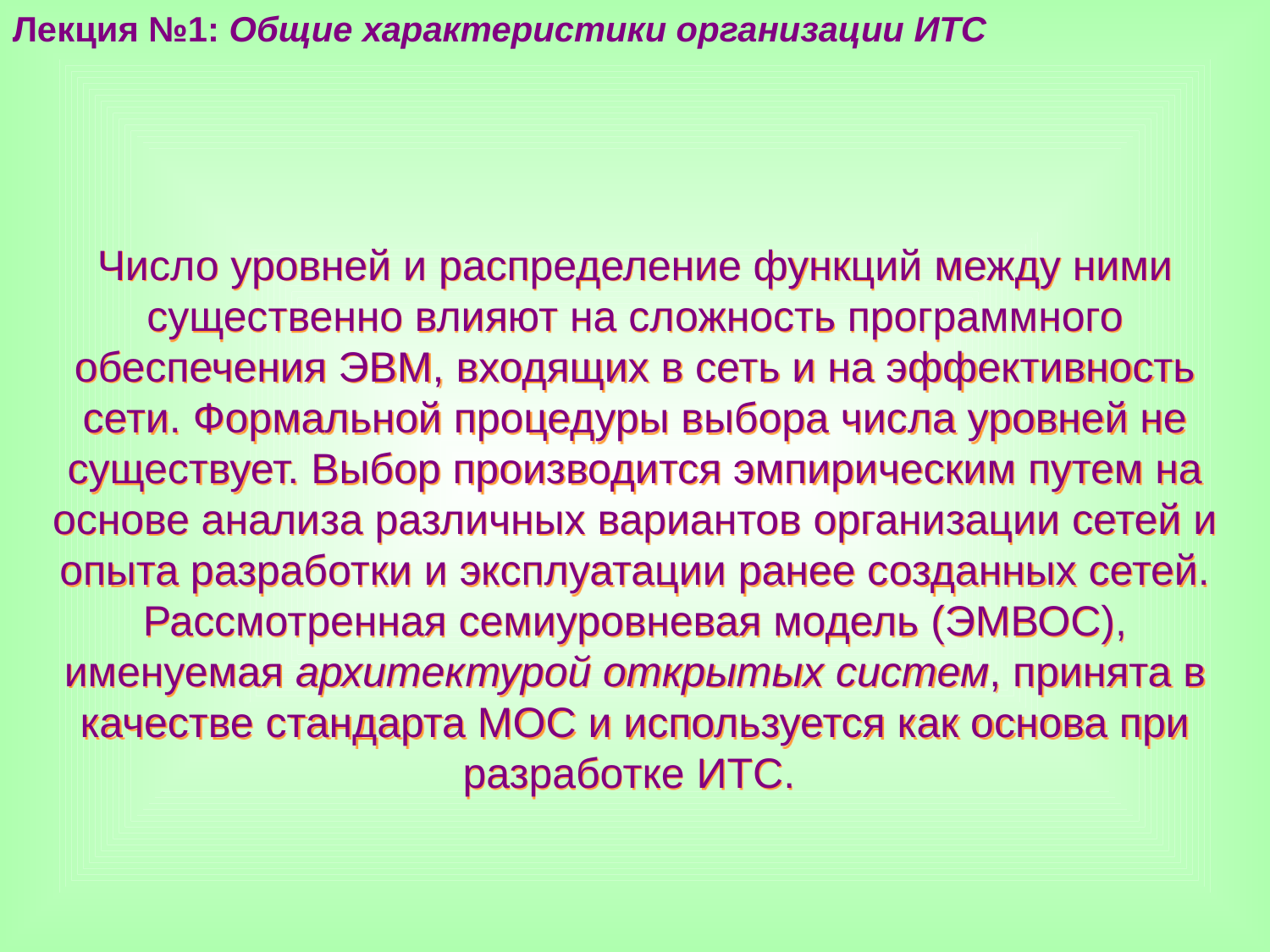

Лекция №1: Общие характеристики организации ИТС
Число уровней и распределение функций между ними существенно влияют на сложность программного обеспечения ЭВМ, входящих в сеть и на эффективность сети. Формальной процедуры выбора числа уровней не существует. Выбор производится эмпирическим путем на основе анализа различных вариантов организации сетей и опыта разработки и эксплуатации ранее созданных сетей. Рассмотренная семиуровневая модель (ЭМВОС), именуемая архитектурой открытых систем, принята в качестве стандарта МОС и используется как основа при разработке ИТС.